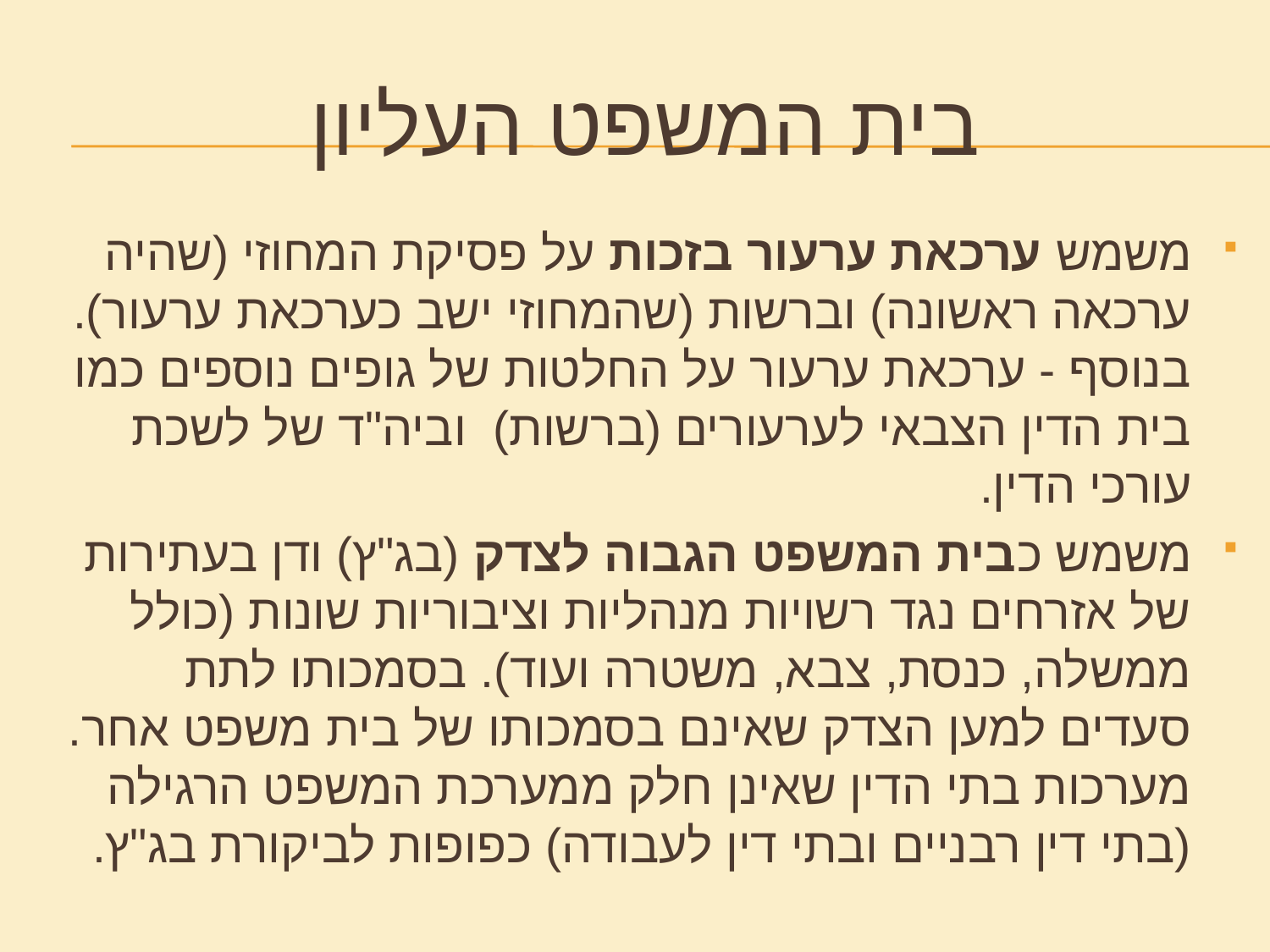

# בית המשפט העליון
משמש ערכאת ערעור בזכות על פסיקת המחוזי (שהיה ערכאה ראשונה) וברשות (שהמחוזי ישב כערכאת ערעור). בנוסף - ערכאת ערעור על החלטות של גופים נוספים כמו בית הדין הצבאי לערעורים (ברשות)  וביה"ד של לשכת עורכי הדין.
משמש כבית המשפט הגבוה לצדק (בג"ץ) ודן בעתירות של אזרחים נגד רשויות מנהליות וציבוריות שונות (כולל ממשלה, כנסת, צבא, משטרה ועוד). בסמכותו לתת סעדים למען הצדק שאינם בסמכותו של בית משפט אחר. מערכות בתי הדין שאינן חלק ממערכת המשפט הרגילה  (בתי דין רבניים ובתי דין לעבודה) כפופות לביקורת בג"ץ.